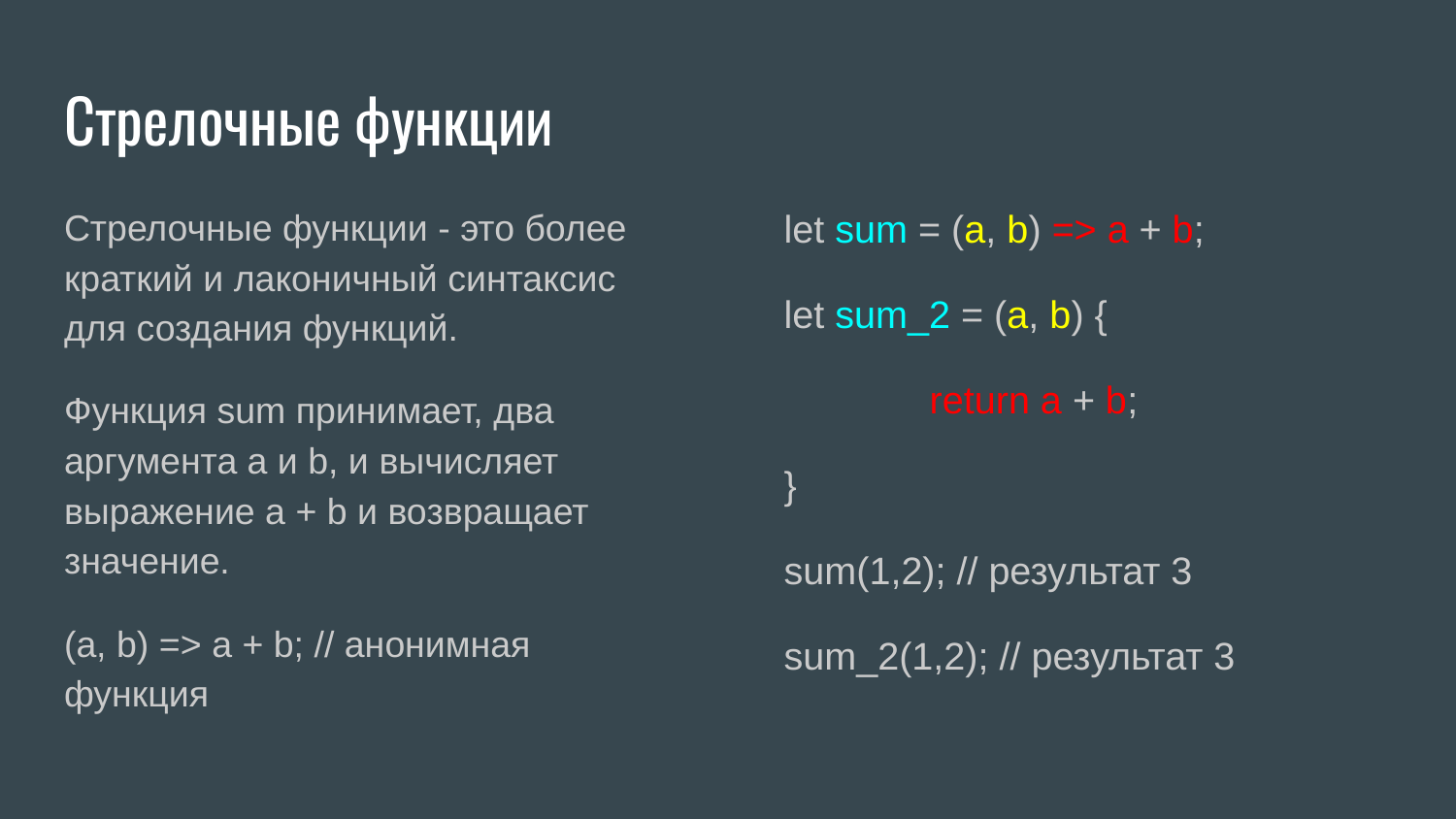

# Стрелочные функции
Стрелочные функции - это более краткий и лаконичный синтаксис для создания функций.
Функция sum принимает, два аргумента a и b, и вычисляет выражение a + b и возвращает значение.
(a, b) => a + b; // анонимная функция

let sum = (a, b) => a + b;
let sum_2 = (a, b) {
	return a + b;
}
sum(1,2); // результат 3
sum_2(1,2); // результат 3